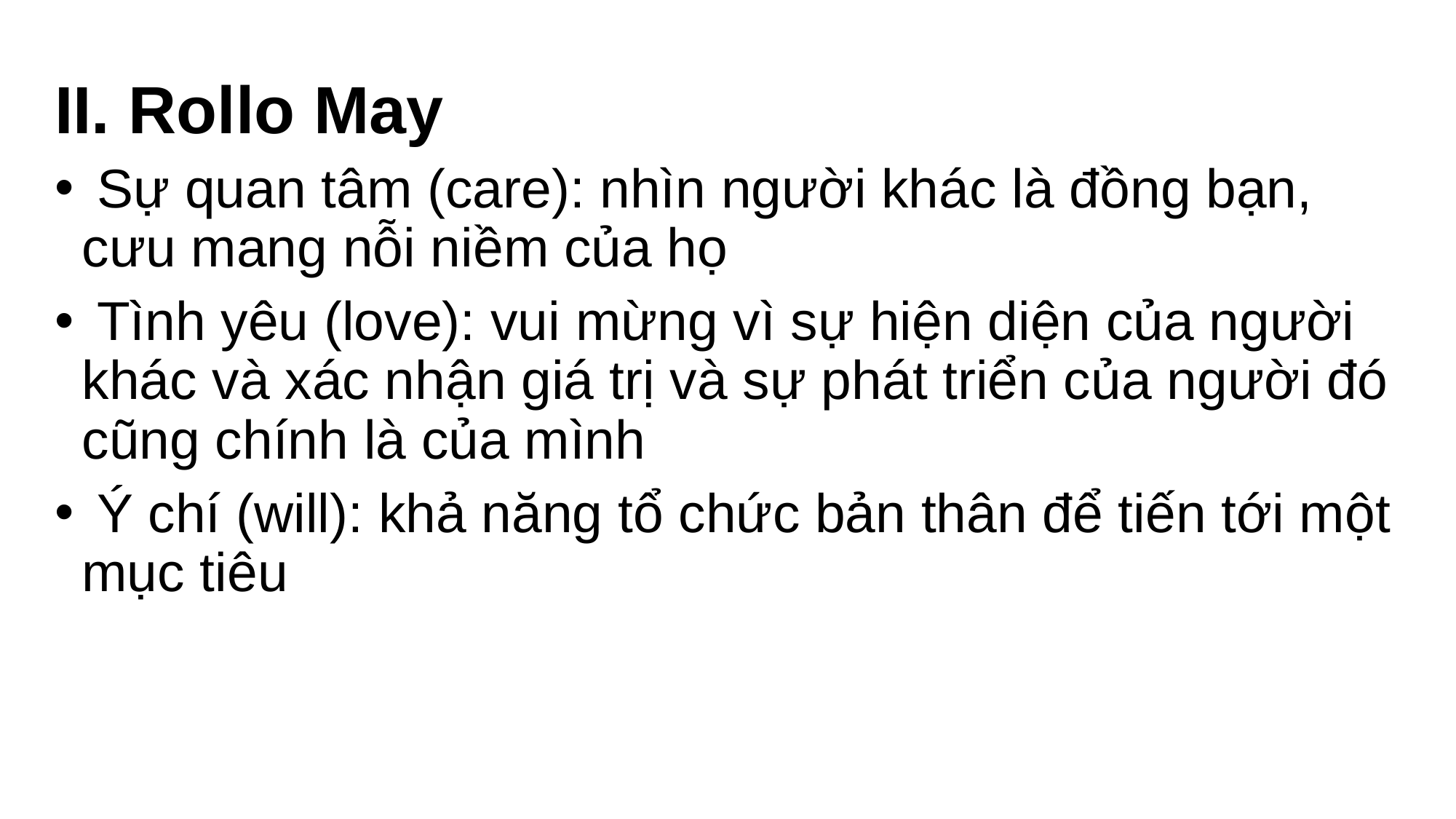

# II. Rollo May
 Sự quan tâm (care): nhìn người khác là đồng bạn, cưu mang nỗi niềm của họ
 Tình yêu (love): vui mừng vì sự hiện diện của người khác và xác nhận giá trị và sự phát triển của người đó cũng chính là của mình
 Ý chí (will): khả năng tổ chức bản thân để tiến tới một mục tiêu